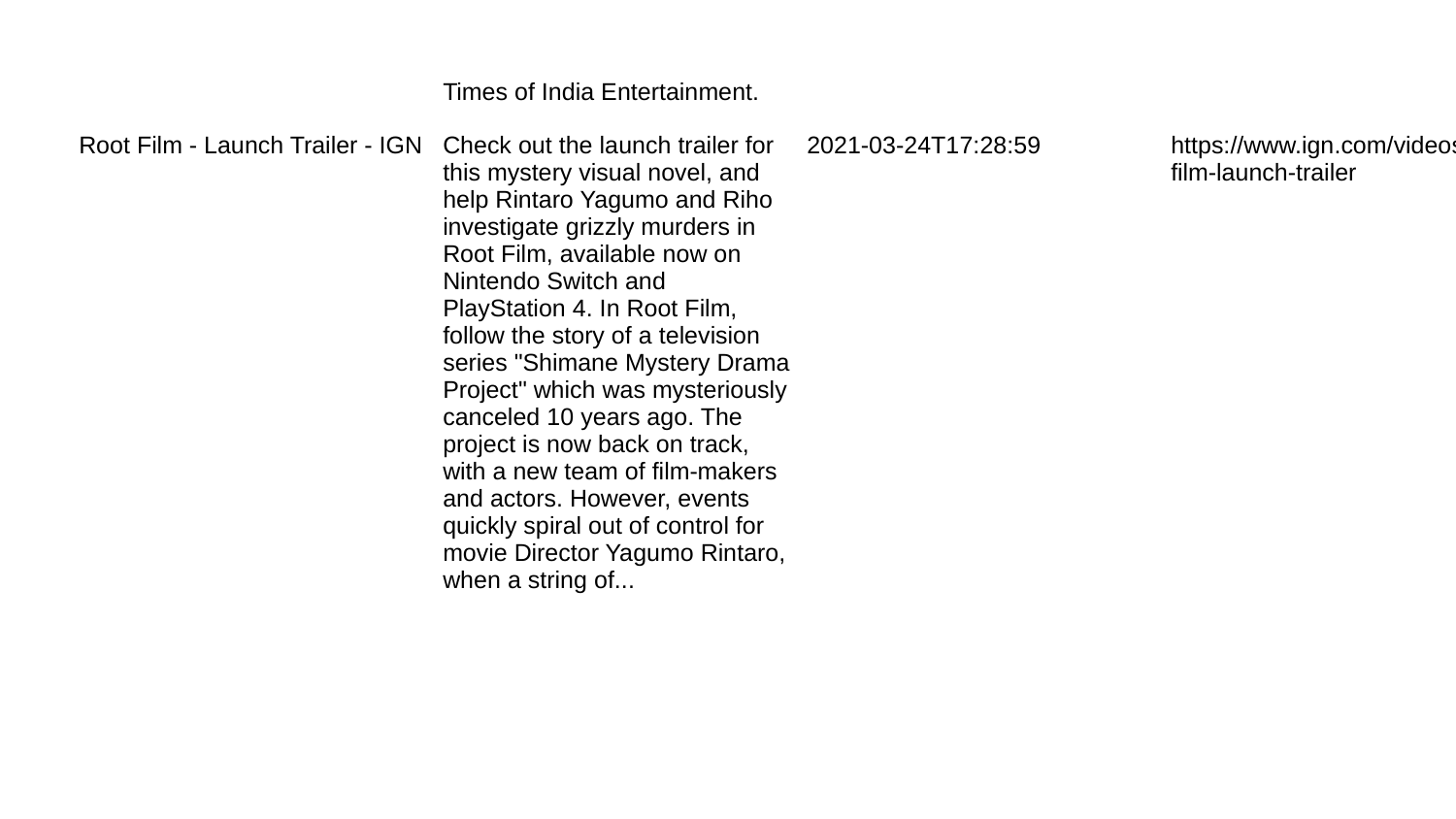

|  | Times of India Entertainment. |  |  |
| --- | --- | --- | --- |
| Root Film - Launch Trailer - IGN | Check out the launch trailer for this mystery visual novel, and help Rintaro Yagumo and Riho investigate grizzly murders in Root Film, available now on Nintendo Switch and PlayStation 4. In Root Film, follow the story of a television series "Shimane Mystery Drama Project" which was mysteriously canceled 10 years ago. The project is now back on track, with a new team of film-makers and actors. However, events quickly spiral out of control for movie Director Yagumo Rintaro, when a string of... | 2021-03-24T17:28:59 | https://www.ign.com/videos/root-film-launch-trailer |